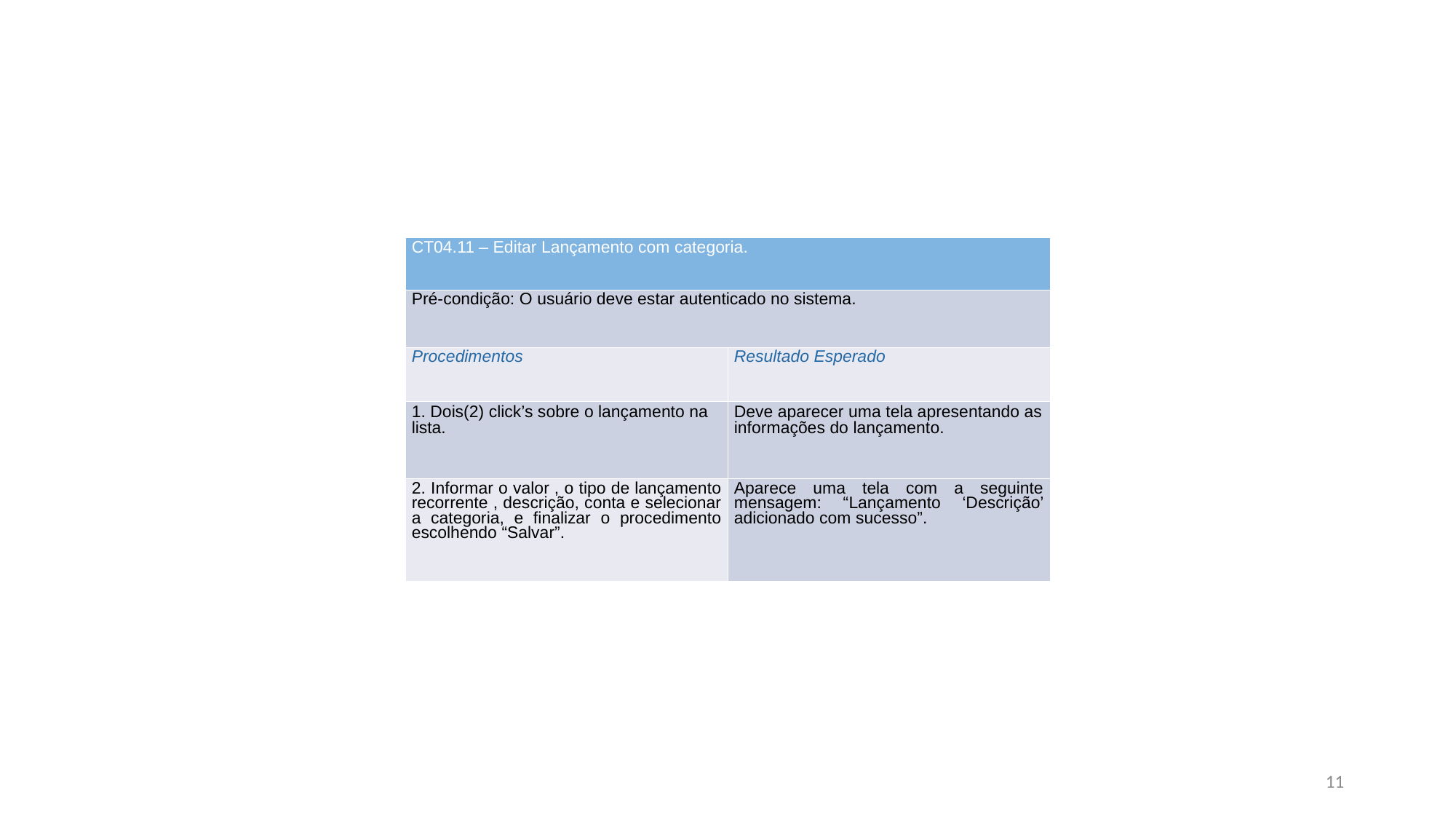

| CT04.11 – Editar Lançamento com categoria. |  |
| --- | --- |
| Pré-condição: O usuário deve estar autenticado no sistema. |  |
| Procedimentos | Resultado Esperado |
| 1. Dois(2) click’s sobre o lançamento na lista. | Deve aparecer uma tela apresentando as informações do lançamento. |
| 2. Informar o valor , o tipo de lançamento recorrente , descrição, conta e selecionar a categoria, e finalizar o procedimento escolhendo “Salvar”. | Aparece uma tela com a seguinte mensagem: “Lançamento ‘Descrição’ adicionado com sucesso”. |
11